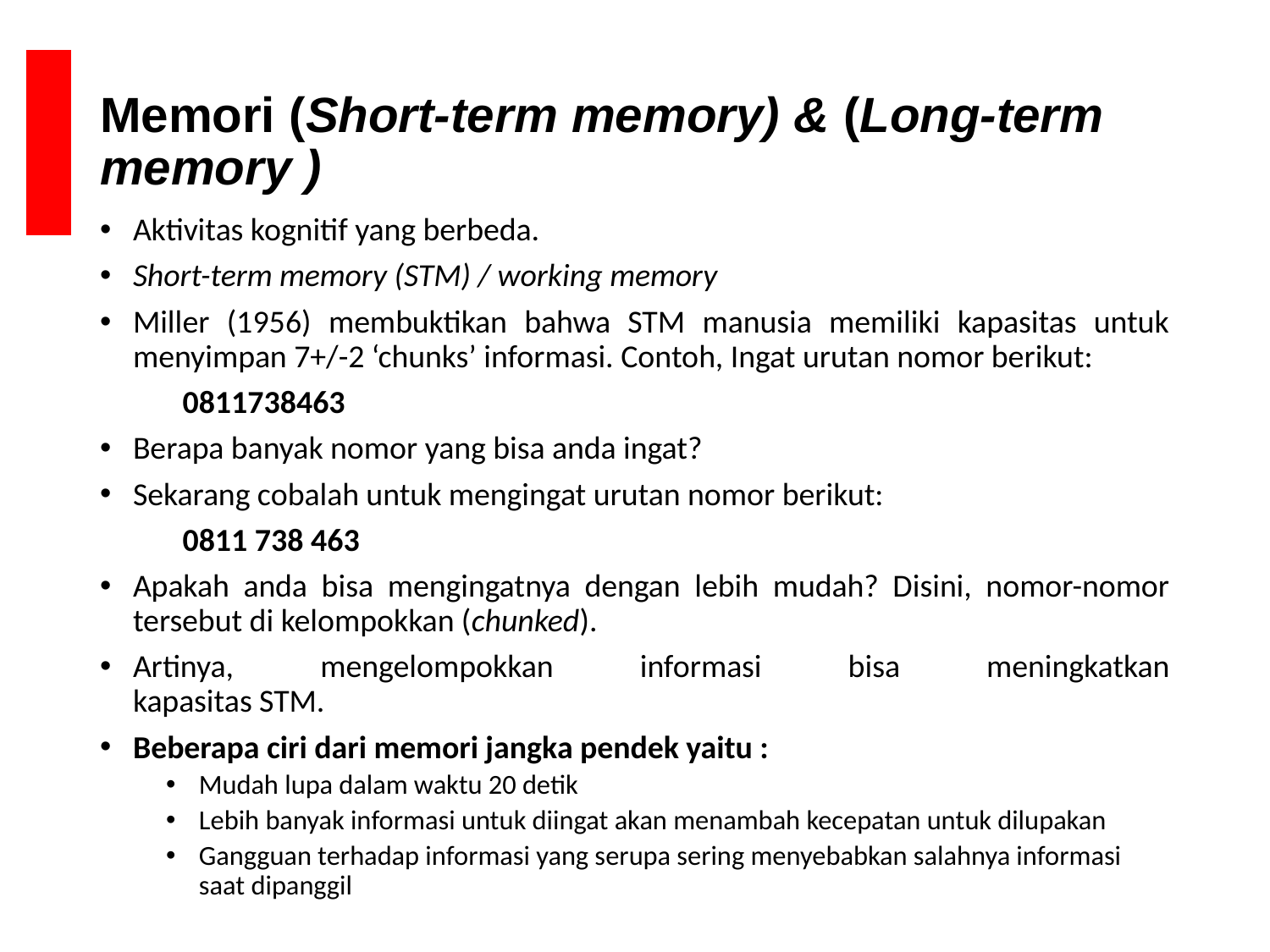

# Memori (Short-term memory) & (Long-term memory )
Aktivitas kognitif yang berbeda.
Short-term memory (STM) / working memory
Miller (1956) membuktikan bahwa STM manusia memiliki kapasitas untuk menyimpan 7+/-2 ‘chunks’ informasi. Contoh, Ingat urutan nomor berikut:
	0811738463
Berapa banyak nomor yang bisa anda ingat?
Sekarang cobalah untuk mengingat urutan nomor berikut:
	0811 738 463
Apakah anda bisa mengingatnya dengan lebih mudah? Disini, nomor-nomor tersebut di kelompokkan (chunked).
Artinya, mengelompokkan informasi bisa meningkatkan
kapasitas STM.
Beberapa ciri dari memori jangka pendek yaitu :
Mudah lupa dalam waktu 20 detik
Lebih banyak informasi untuk diingat akan menambah kecepatan untuk dilupakan
Gangguan terhadap informasi yang serupa sering menyebabkan salahnya informasi saat dipanggil